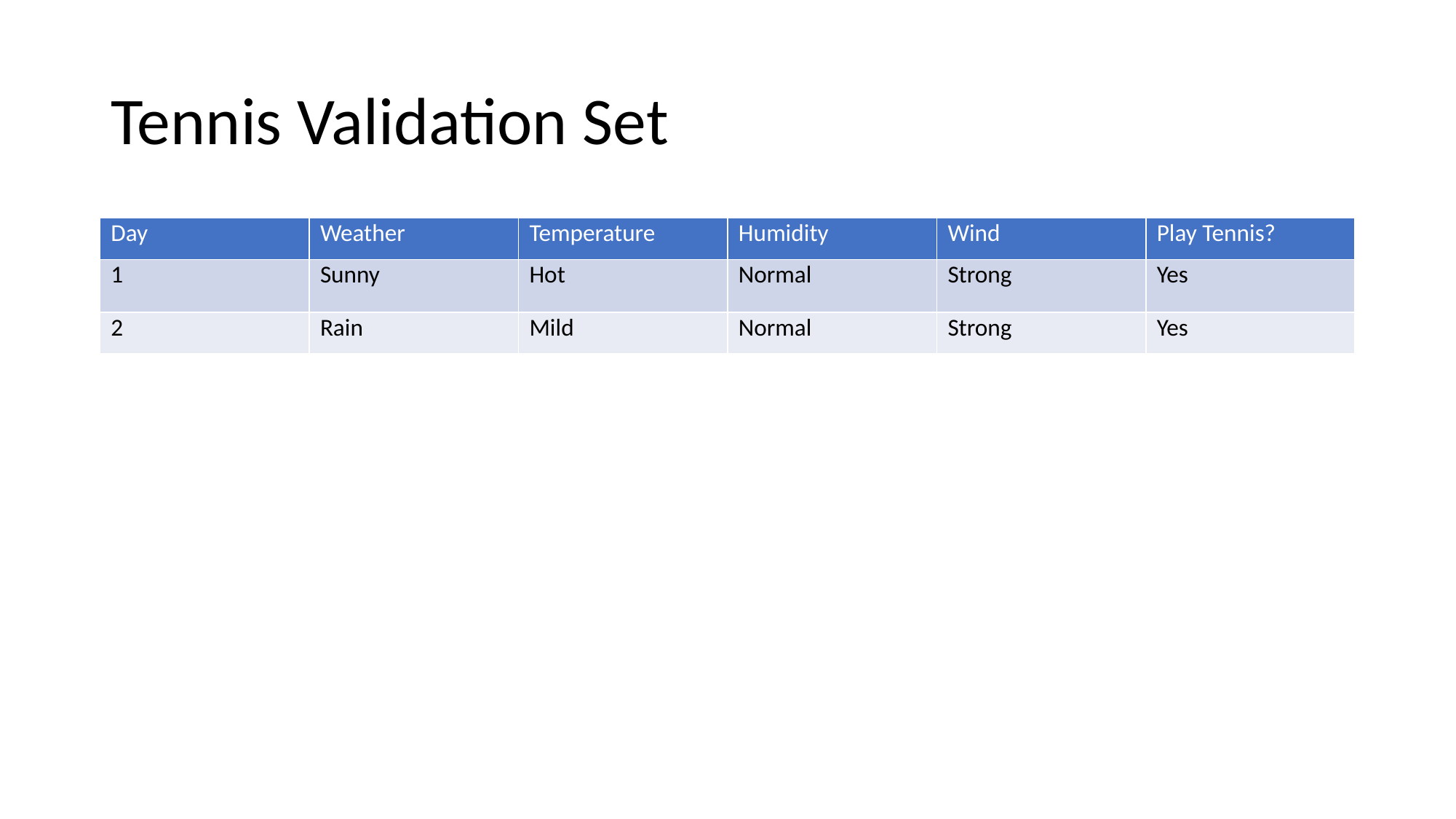

# Tennis Validation Set
| Day | Weather | Temperature | Humidity | Wind | Play Tennis? |
| --- | --- | --- | --- | --- | --- |
| 1 | Sunny | Hot | Normal | Strong | Yes |
| 2 | Rain | Mild | Normal | Strong | Yes |